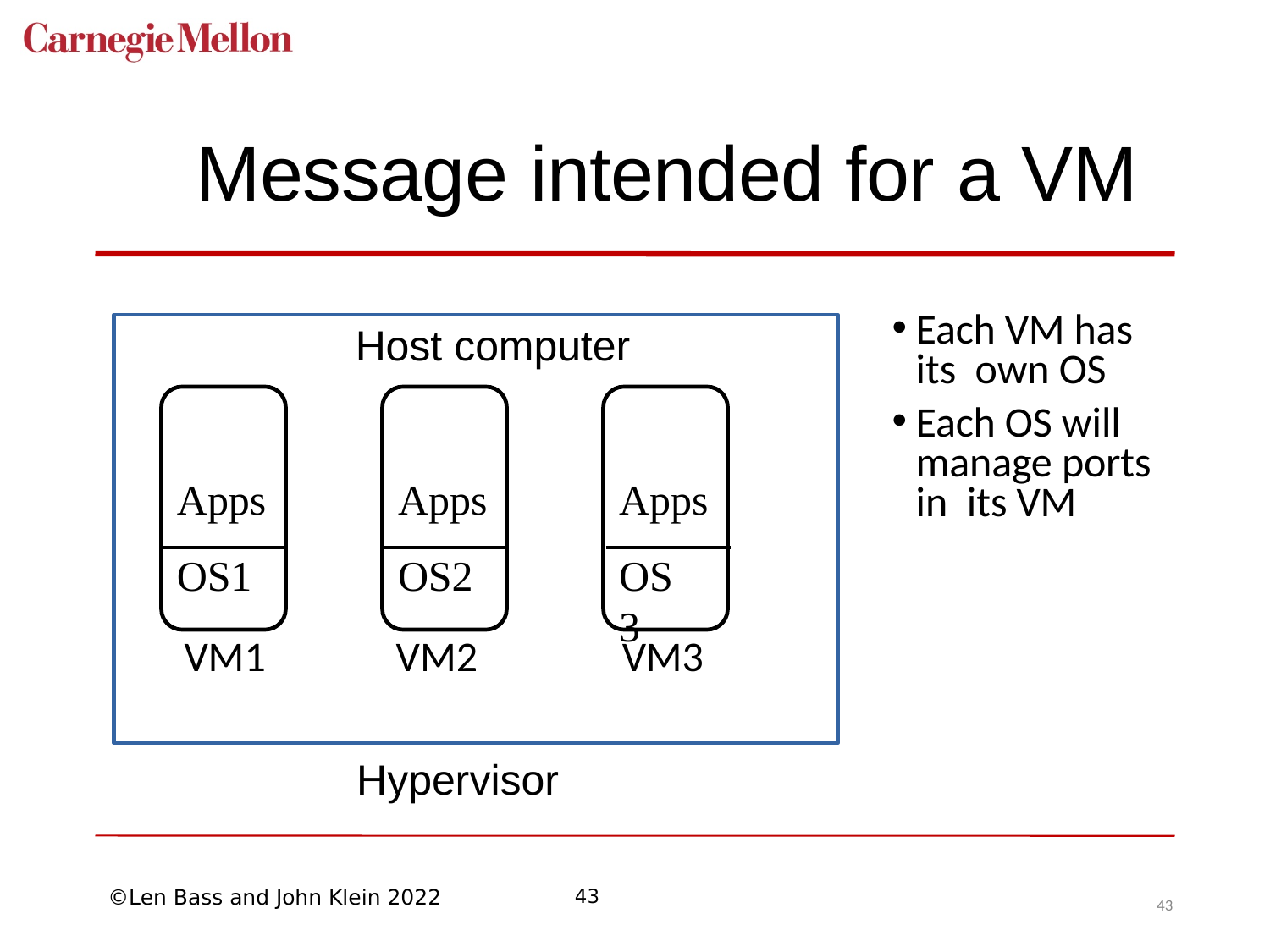

# Message intended for a VM
Each VM has its  own OS
Each OS will  manage ports in  its VM

Host computer

Apps
Apps
Apps

OS1
OS2
OS3
VM1
VM2
VM3
Hypervisor
43